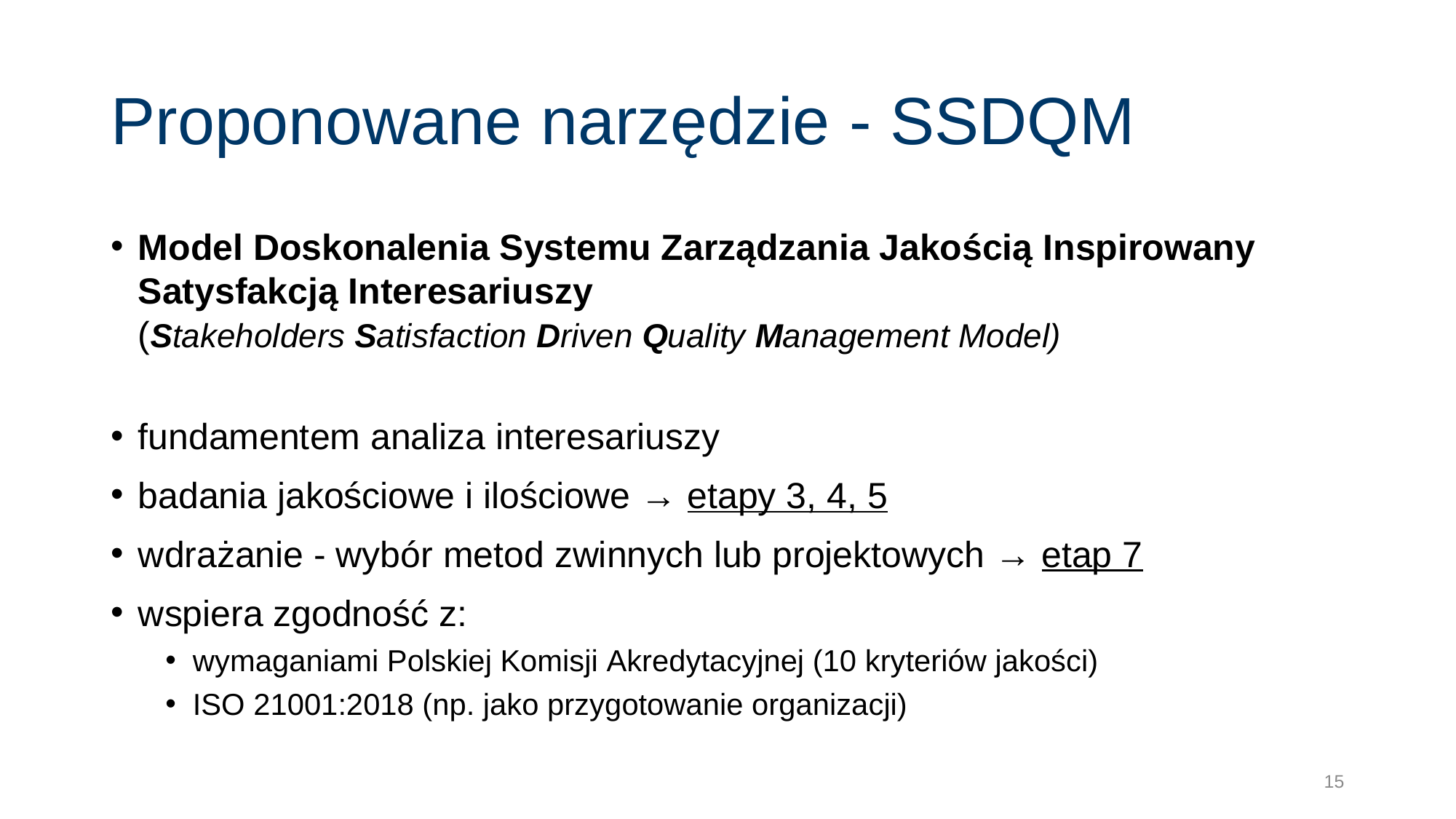

# Proponowane narzędzie - SSDQM
Model Doskonalenia Systemu Zarządzania Jakością Inspirowany Satysfakcją Interesariuszy
(Stakeholders Satisfaction Driven Quality Management Model)
fundamentem analiza interesariuszy
badania jakościowe i ilościowe → etapy 3, 4, 5
wdrażanie - wybór metod zwinnych lub projektowych → etap 7
wspiera zgodność z:
wymaganiami Polskiej Komisji Akredytacyjnej (10 kryteriów jakości)
ISO 21001:2018 (np. jako przygotowanie organizacji)

15